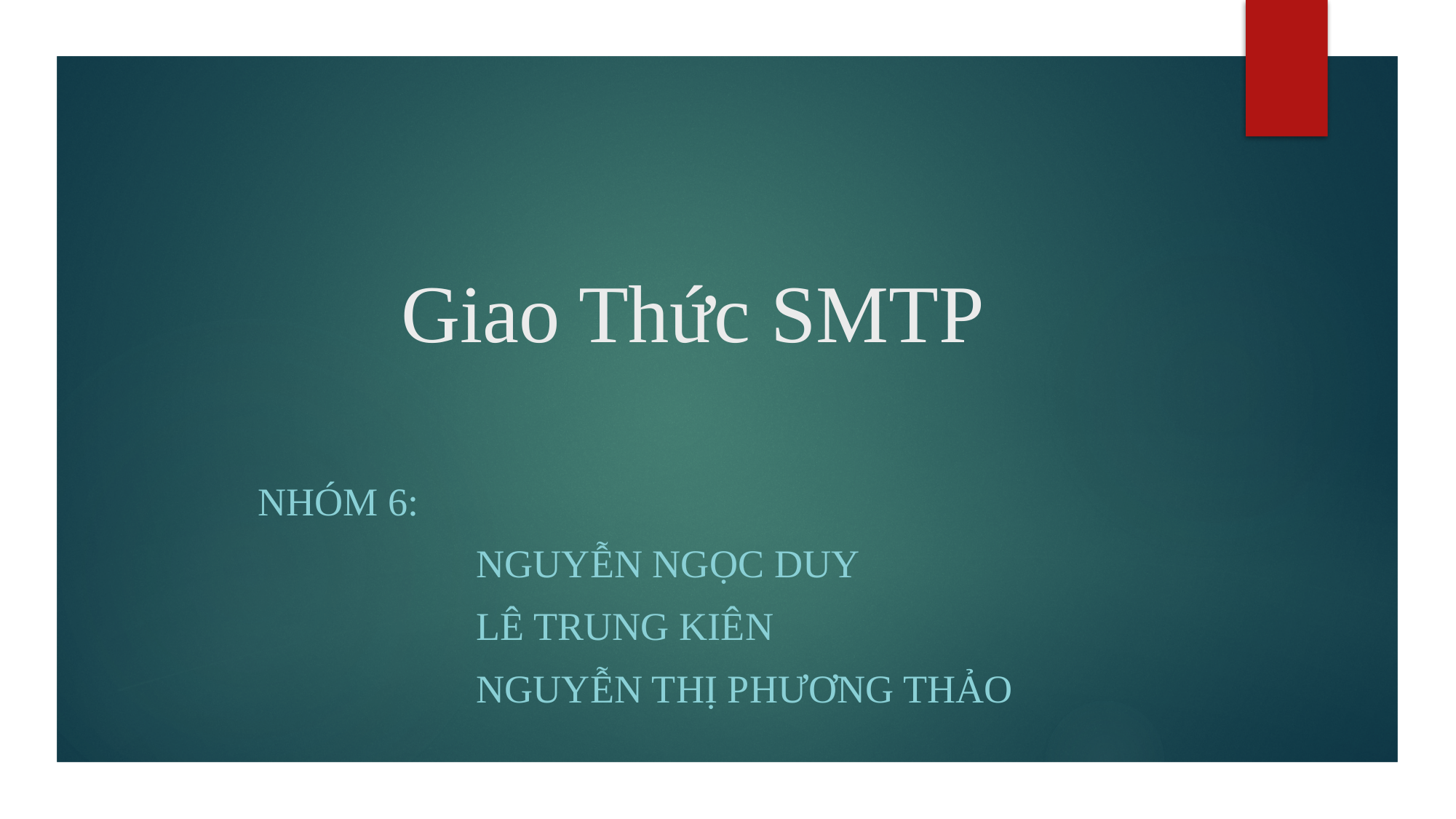

# Giao Thức SMTP
	Nhóm 6:
			Nguyễn NGọc Duy
			Lê Trung Kiên
			Nguyễn Thị Phương Thảo